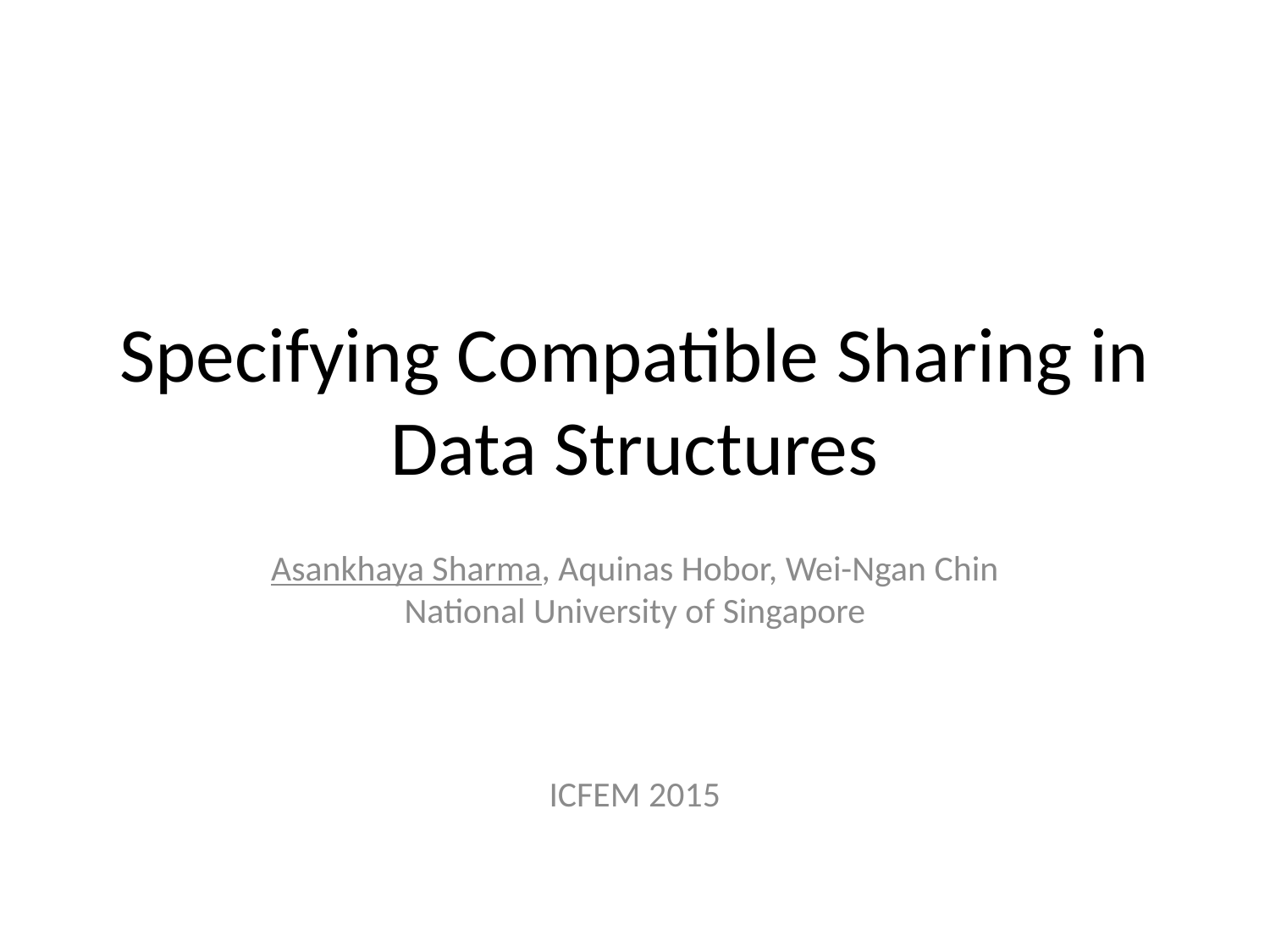

# Specifying Compatible Sharing in Data Structures
Asankhaya Sharma, Aquinas Hobor, Wei-Ngan Chin
National University of Singapore

ICFEM 2015